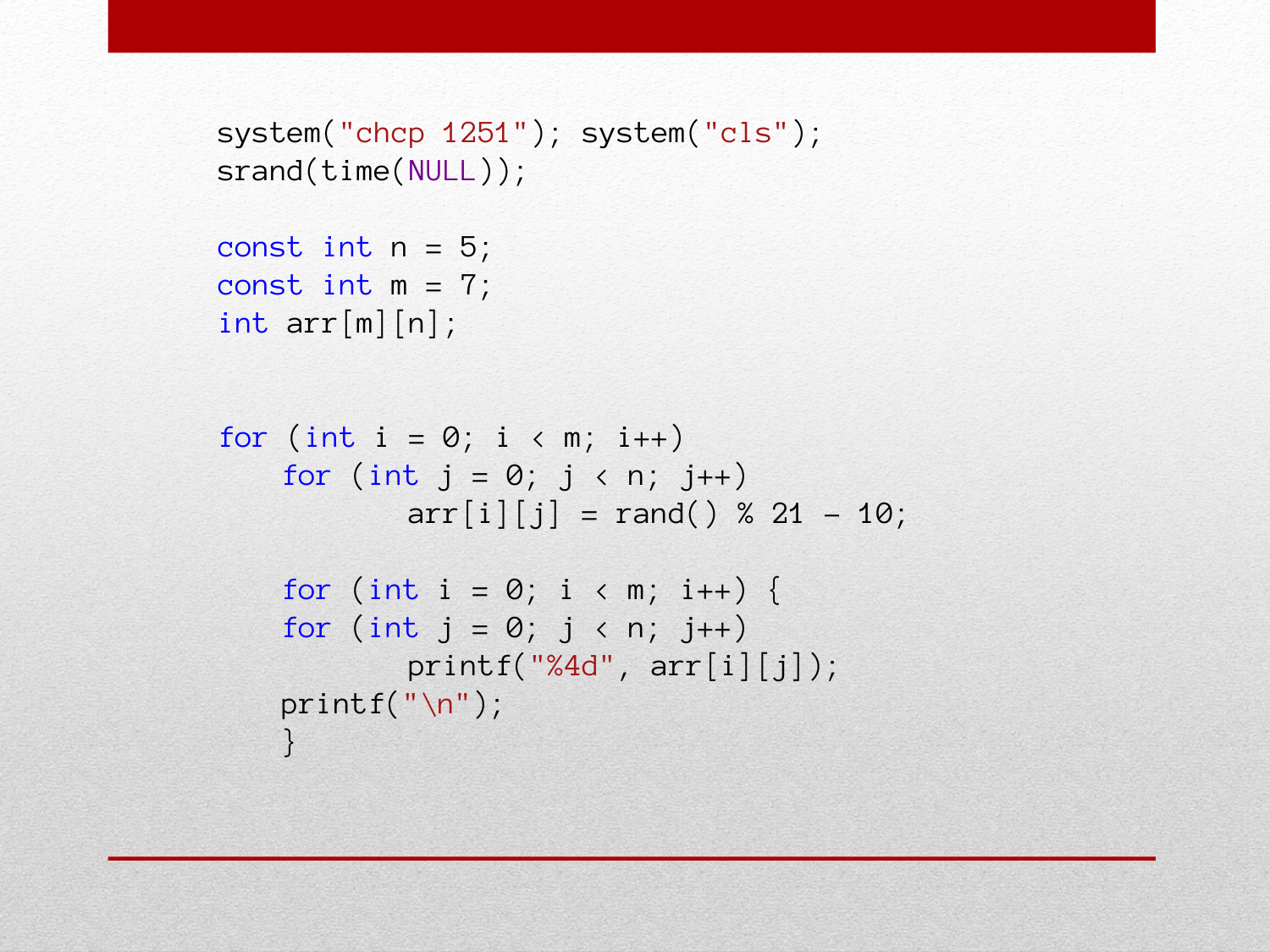

system("chcp 1251"); system("cls");
srand(time(NULL));

const int n = 5;
const int m = 7;
int arr[m][n];

for (int i = 0; i < m; i++)
for (int j = 0; j < n; j++)
	arr[i][j] = rand() % 21 - 10;

for (int i = 0; i < m; i++) {
for (int j = 0; j < n; j++)
	printf("%4d", arr[i][j]);
printf("\n");
}